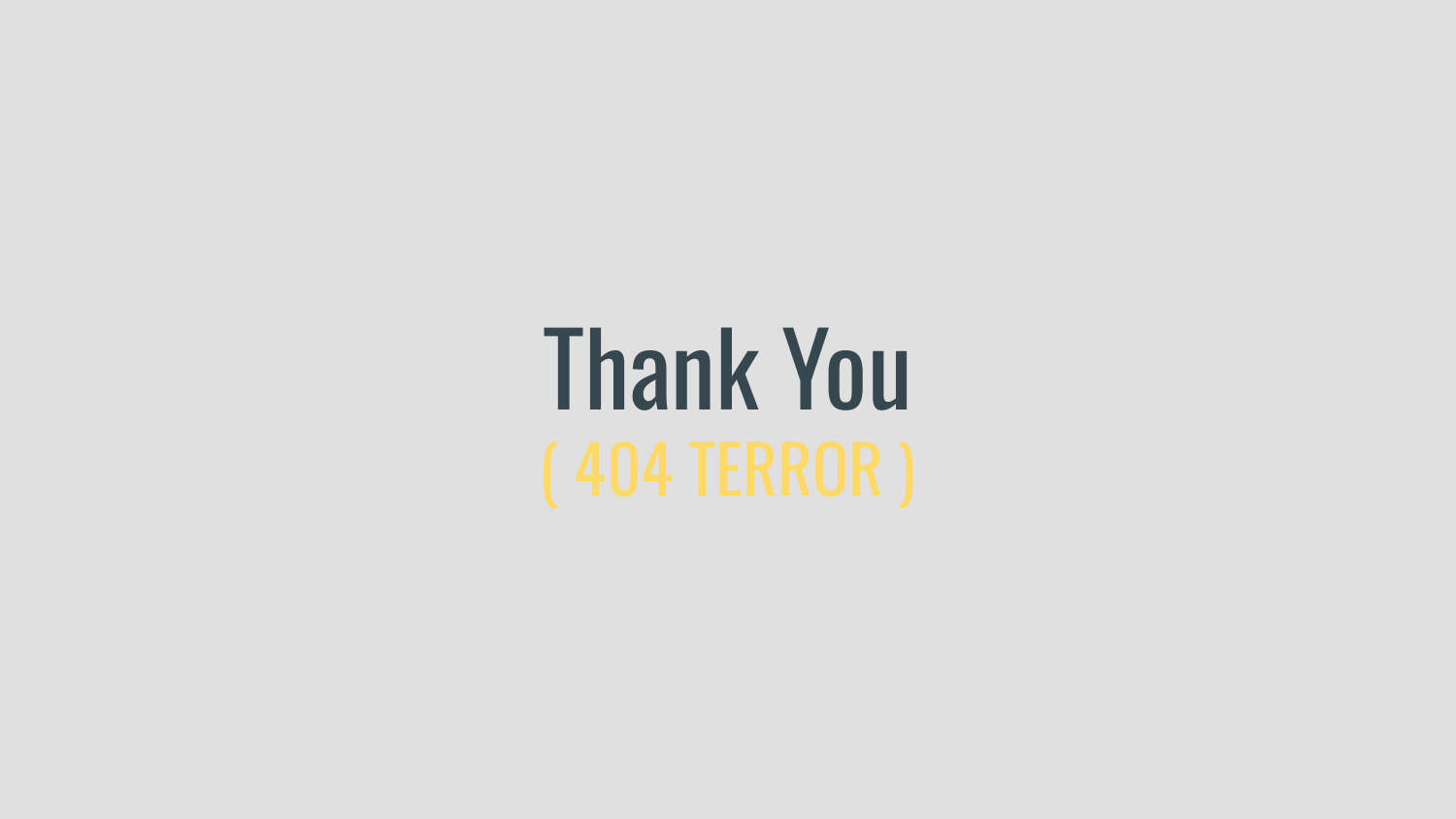

# Thank You
( 404 TERROR )